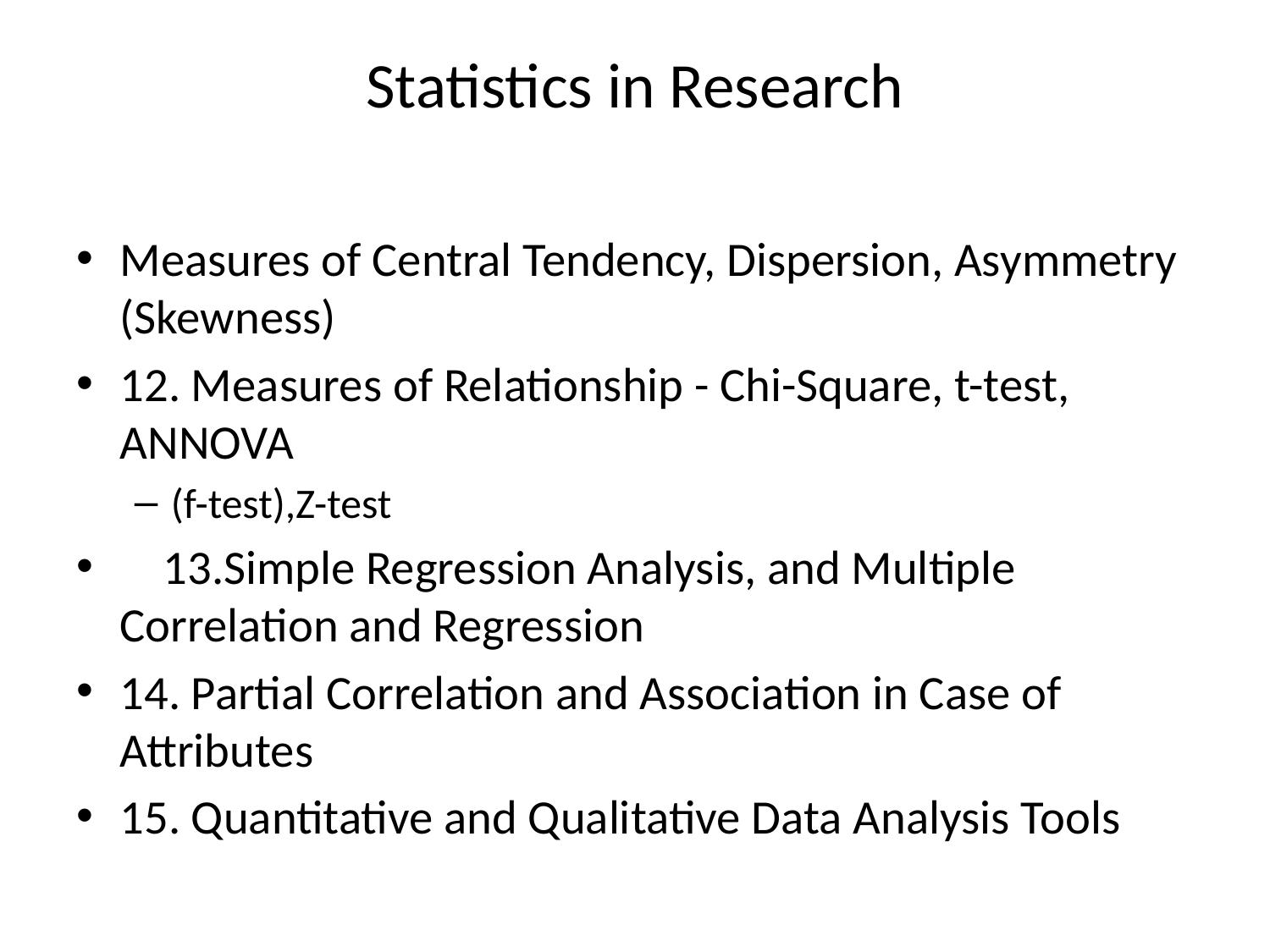

# Statistics in Research
Measures of Central Tendency, Dispersion, Asymmetry (Skewness)
12. Measures of Relationship - Chi-Square, t-test, ANNOVA
(f-test),Z-test
    13.Simple Regression Analysis, and Multiple Correlation and Regression
14. Partial Correlation and Association in Case of Attributes
15. Quantitative and Qualitative Data Analysis Tools